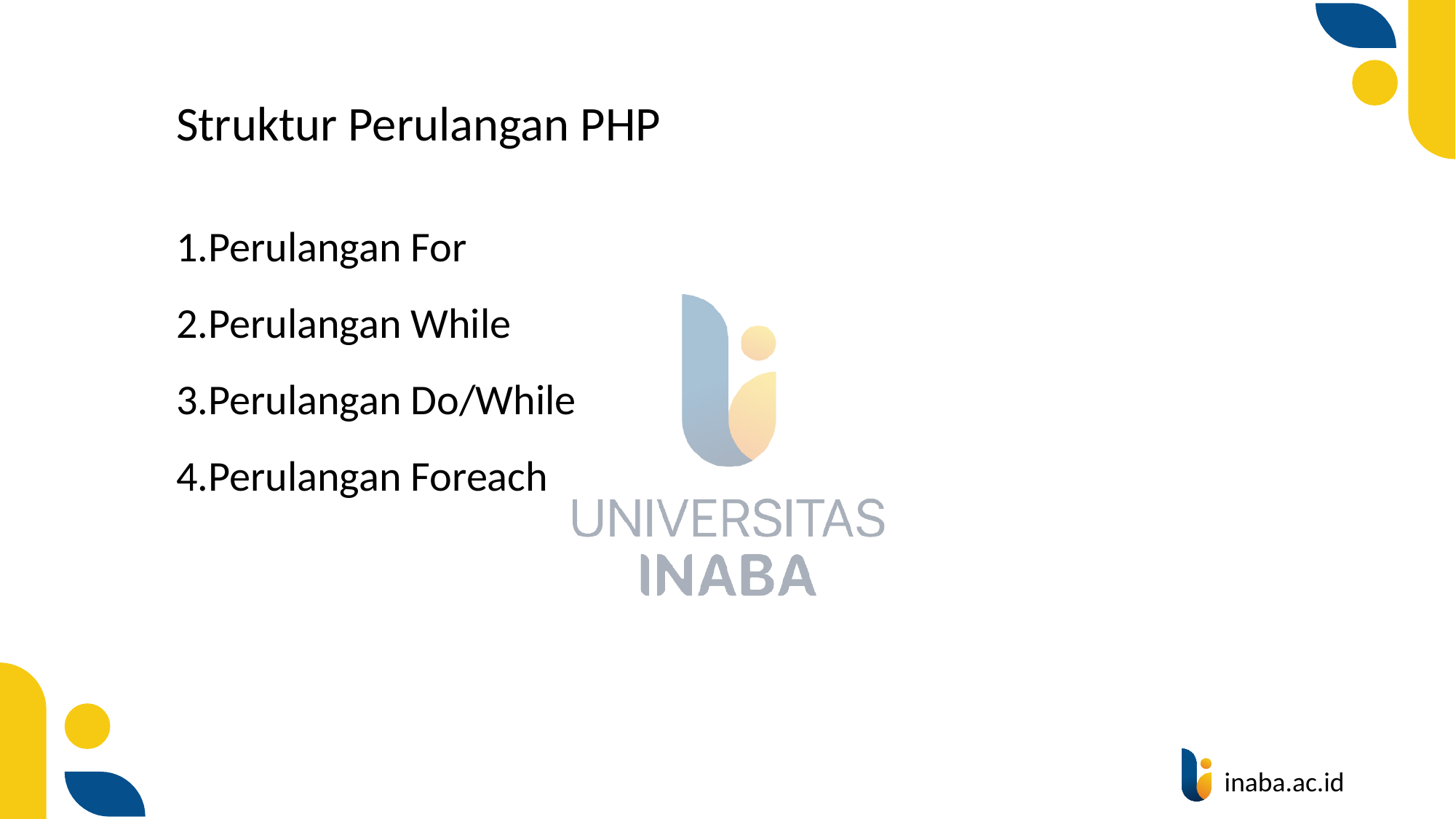

# Struktur Perulangan PHP
Perulangan For
Perulangan While
Perulangan Do/While
Perulangan Foreach